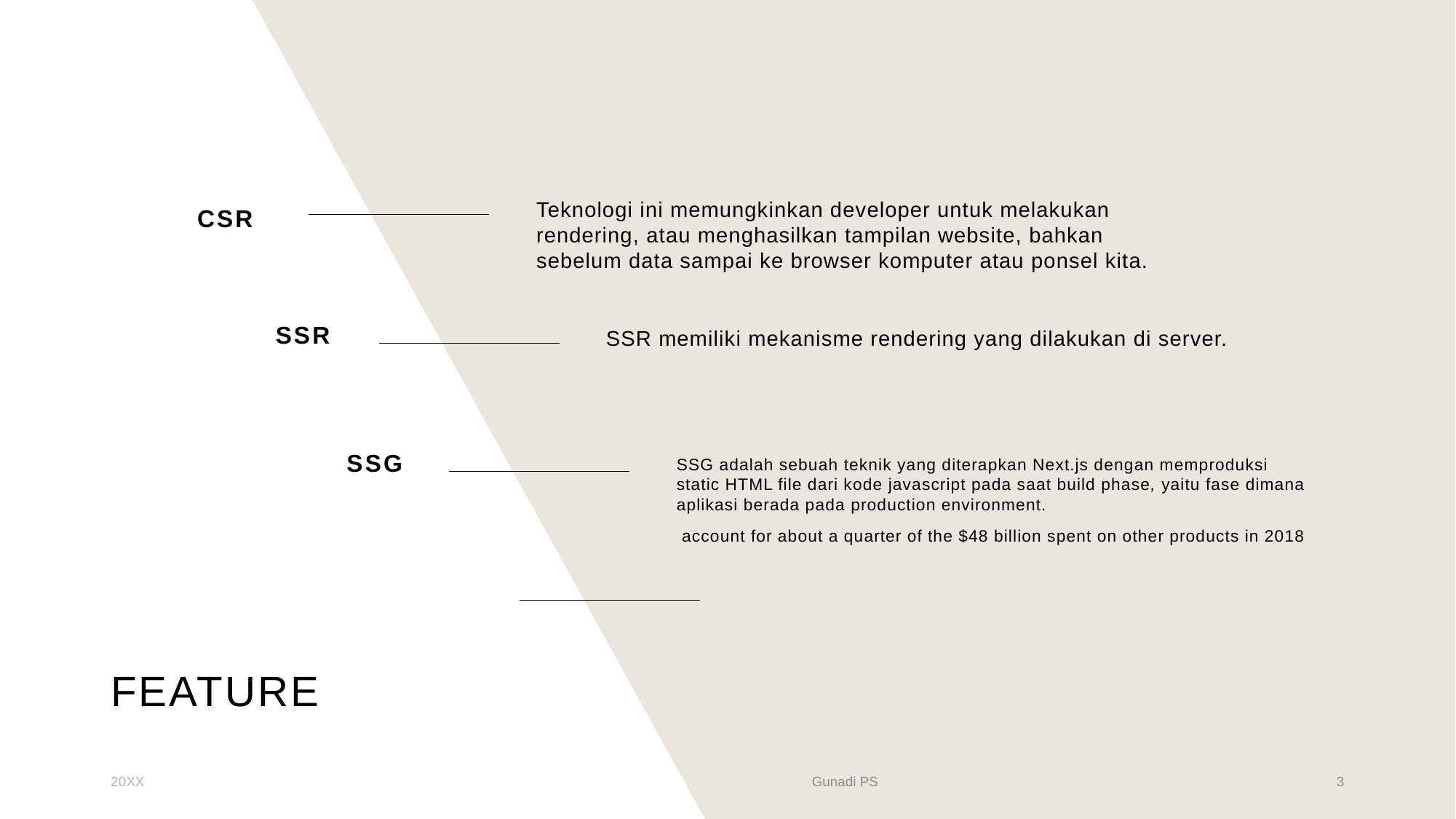

CSR
Teknologi ini memungkinkan developer untuk melakukan rendering, atau menghasilkan tampilan website, bahkan sebelum data sampai ke browser komputer atau ponsel kita.
SSR
SSR memiliki mekanisme rendering yang dilakukan di server.
SSG
SSG adalah sebuah teknik yang diterapkan Next.js dengan memproduksi static HTML file dari kode javascript pada saat build phase, yaitu fase dimana aplikasi berada pada production environment.
 account for about a quarter of the $48 billion spent on other products in 2018

# Feature
20XX
Gunadi PS
3